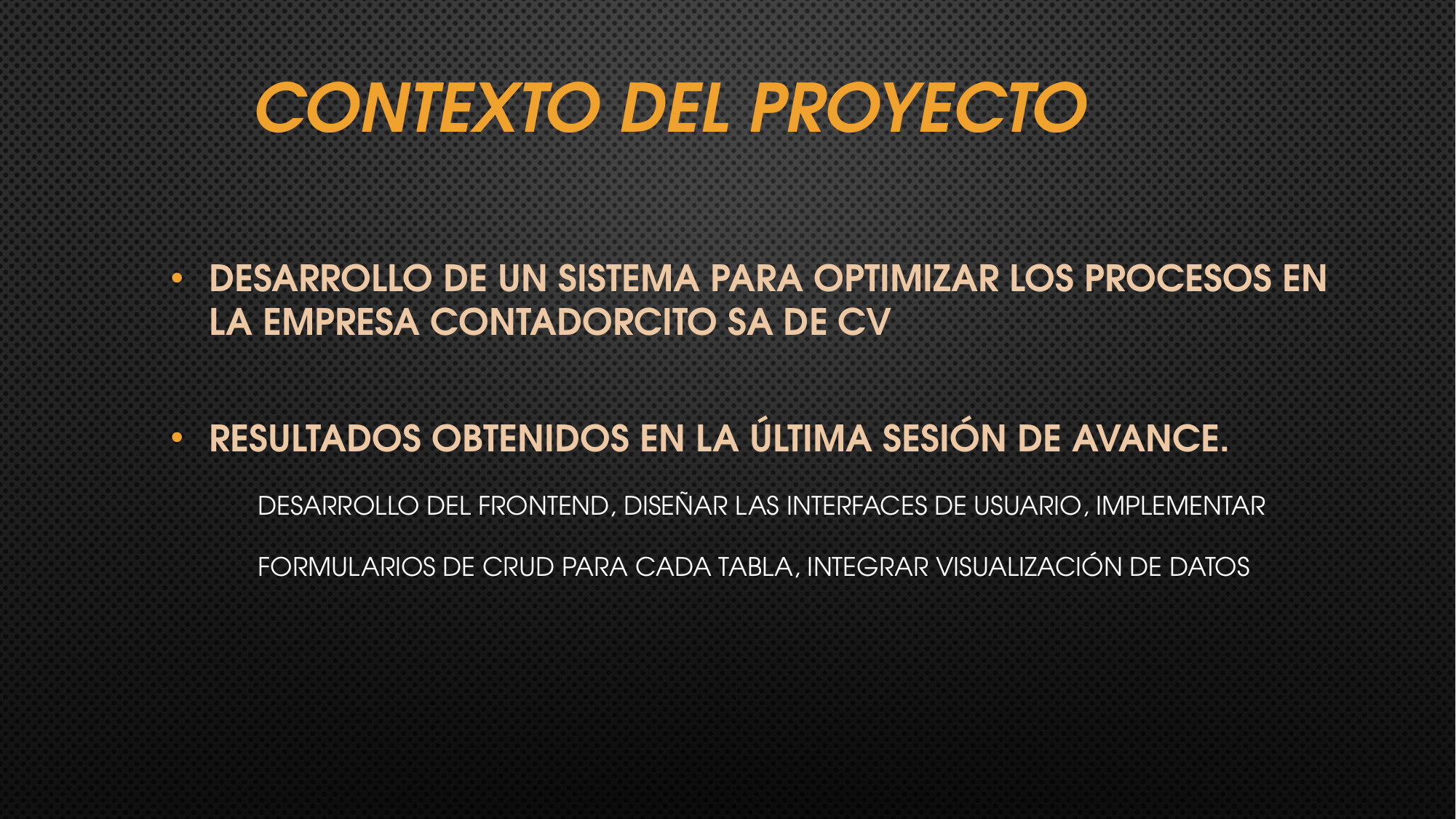

# CONTEXTO DEL PROYECTO

Desarrollo de un sistema para optimizar los procesos en la empresa Contadorcito SA de CV

resultados obtenidos en la última sesión de avance.
	desarrollo del frontend, diseñar las interfaces de usuario, implementar
	formularios de CRUD para cada tabla, integrar visualización de datos